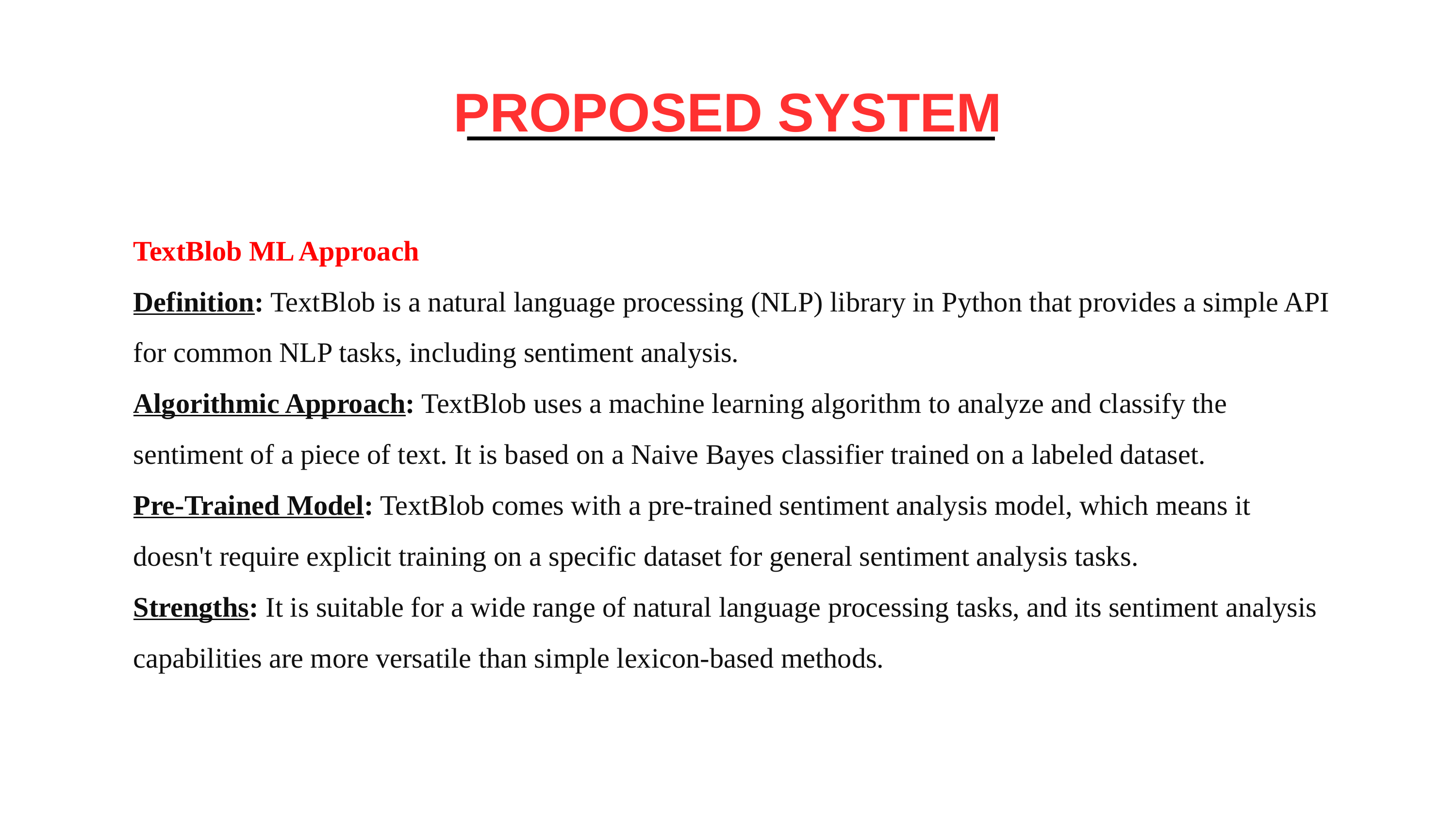

PROPOSED SYSTEM

TextBlob ML Approach
Definition: TextBlob is a natural language processing (NLP) library in Python that provides a simple API for common NLP tasks, including sentiment analysis.
Algorithmic Approach: TextBlob uses a machine learning algorithm to analyze and classify the sentiment of a piece of text. It is based on a Naive Bayes classifier trained on a labeled dataset.
Pre-Trained Model: TextBlob comes with a pre-trained sentiment analysis model, which means it doesn't require explicit training on a specific dataset for general sentiment analysis tasks.
Strengths: It is suitable for a wide range of natural language processing tasks, and its sentiment analysis capabilities are more versatile than simple lexicon-based methods.